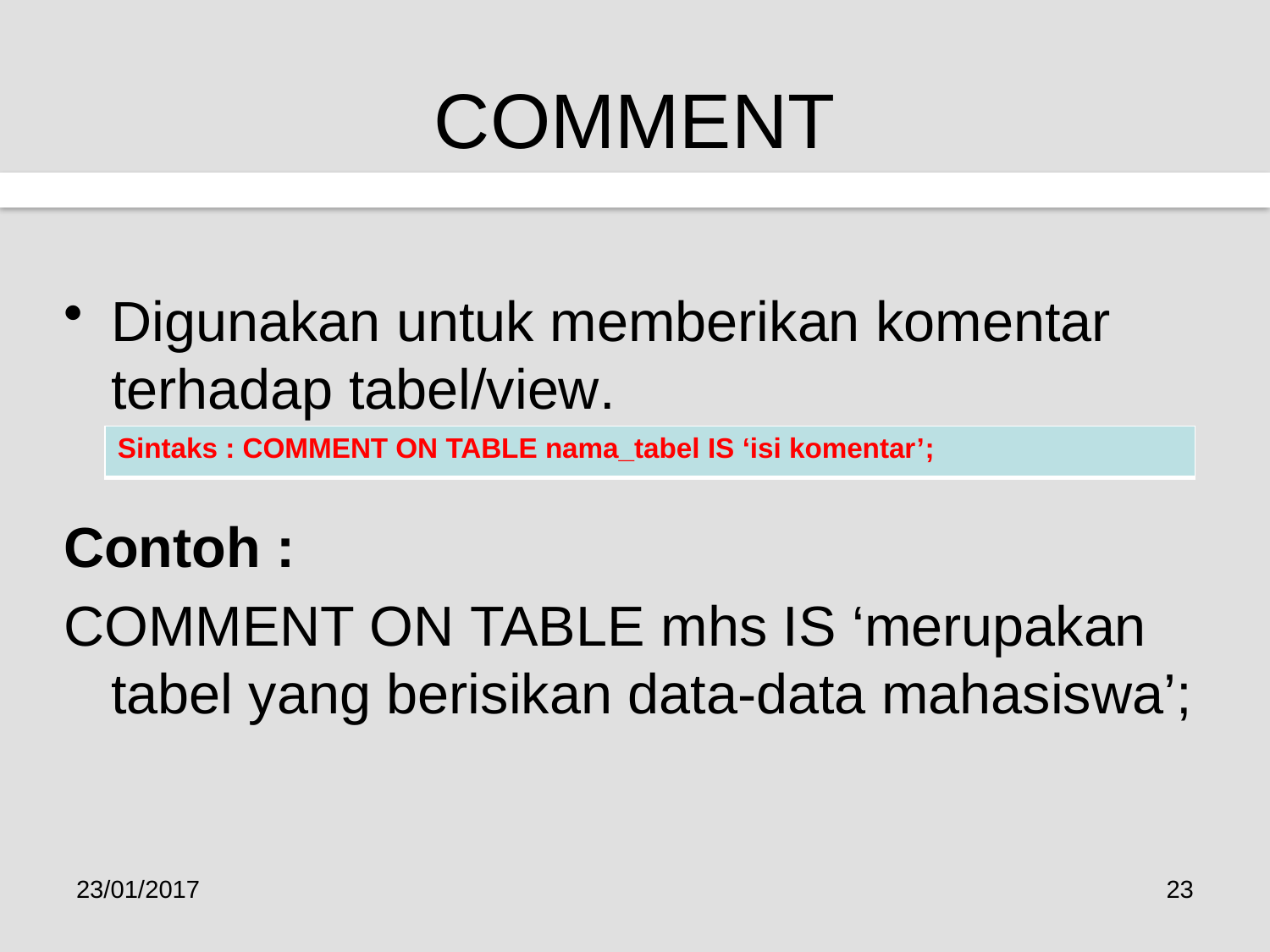

# COMMENT
Digunakan untuk memberikan komentar terhadap tabel/view.

Contoh :
COMMENT ON TABLE mhs IS ‘merupakan tabel yang berisikan data-data mahasiswa’;
| Sintaks : COMMENT ON TABLE nama\_tabel IS ‘isi komentar’; |
| --- |
23/01/2017
23